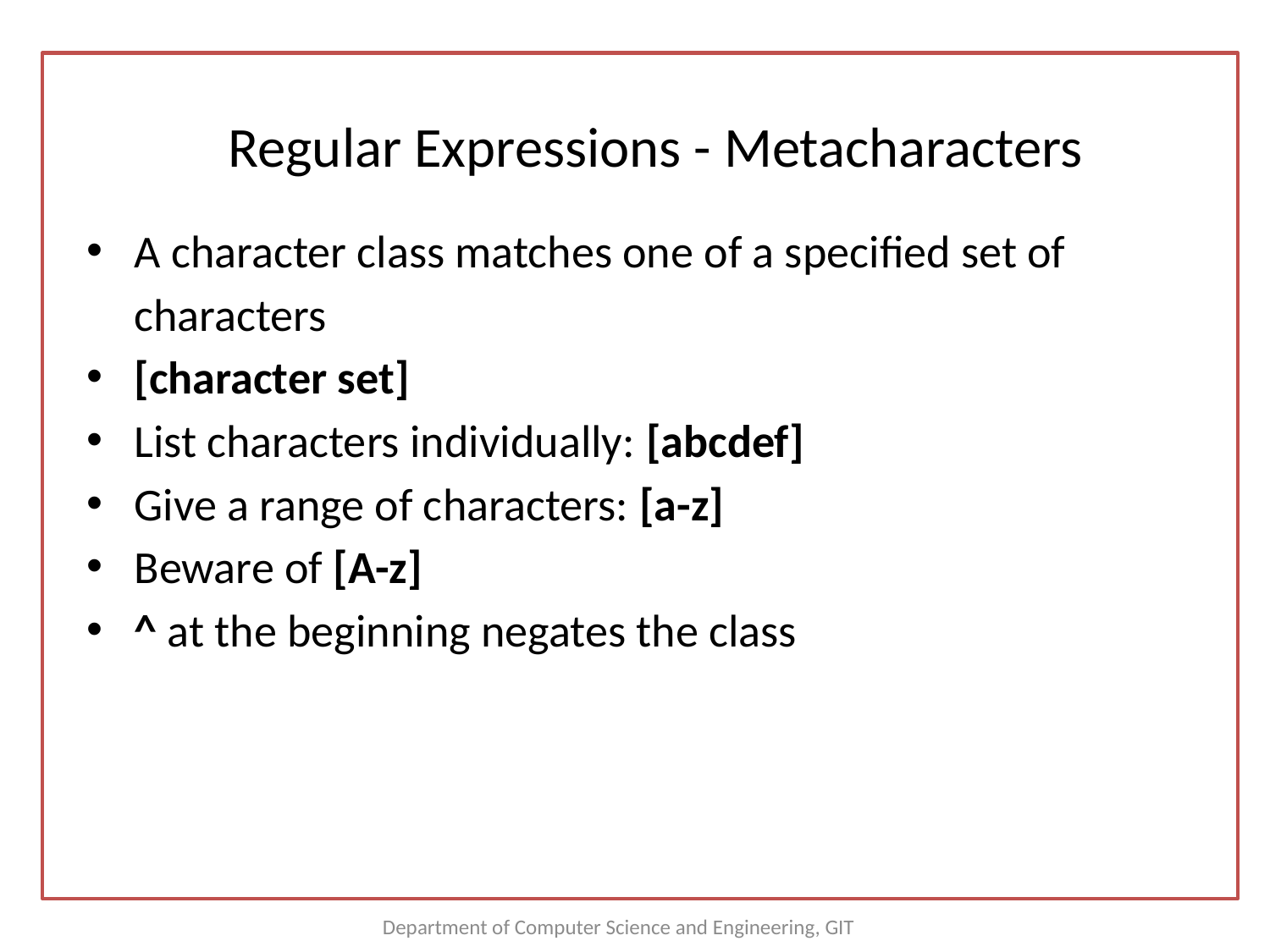

How to Put a JavaScript Into an HTML Page?
Regular Expressions - Metacharacters

A character class matches one of a specified set of characters
[character set]
List characters individually: [abcdef]
Give a range of characters: [a-z]
Beware of [A-z]
^ at the beginning negates the class
<html>
<body>
<script type="text/javascript">
document.write("Hello World!")
</script>
</body>
</html>
Department of Computer Science and Engineering, GIT